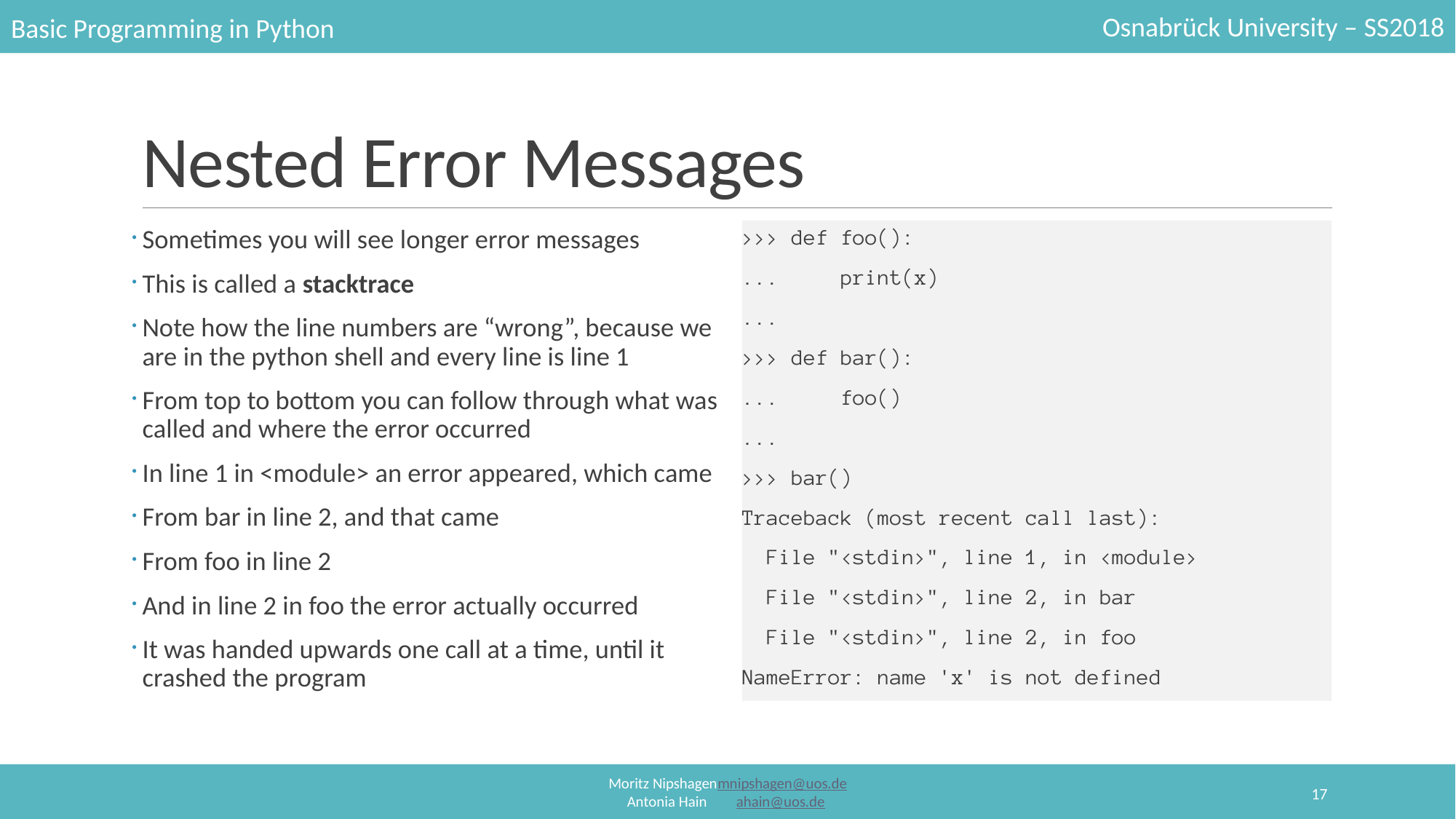

# Nested Error Messages
Sometimes you will see longer error messages
This is called a stacktrace
Note how the line numbers are “wrong”, because we are in the python shell and every line is line 1
From top to bottom you can follow through what was called and where the error occurred
In line 1 in <module> an error appeared, which came
From bar in line 2, and that came
From foo in line 2
And in line 2 in foo the error actually occurred
It was handed upwards one call at a time, until it crashed the program
>>> def foo():
...     print(x)
...
>>> def bar():
...     foo()
...
>>> bar()
Traceback (most recent call last):
  File "<stdin>", line 1, in <module>
  File "<stdin>", line 2, in bar
  File "<stdin>", line 2, in foo
NameError: name 'x' is not defined
17